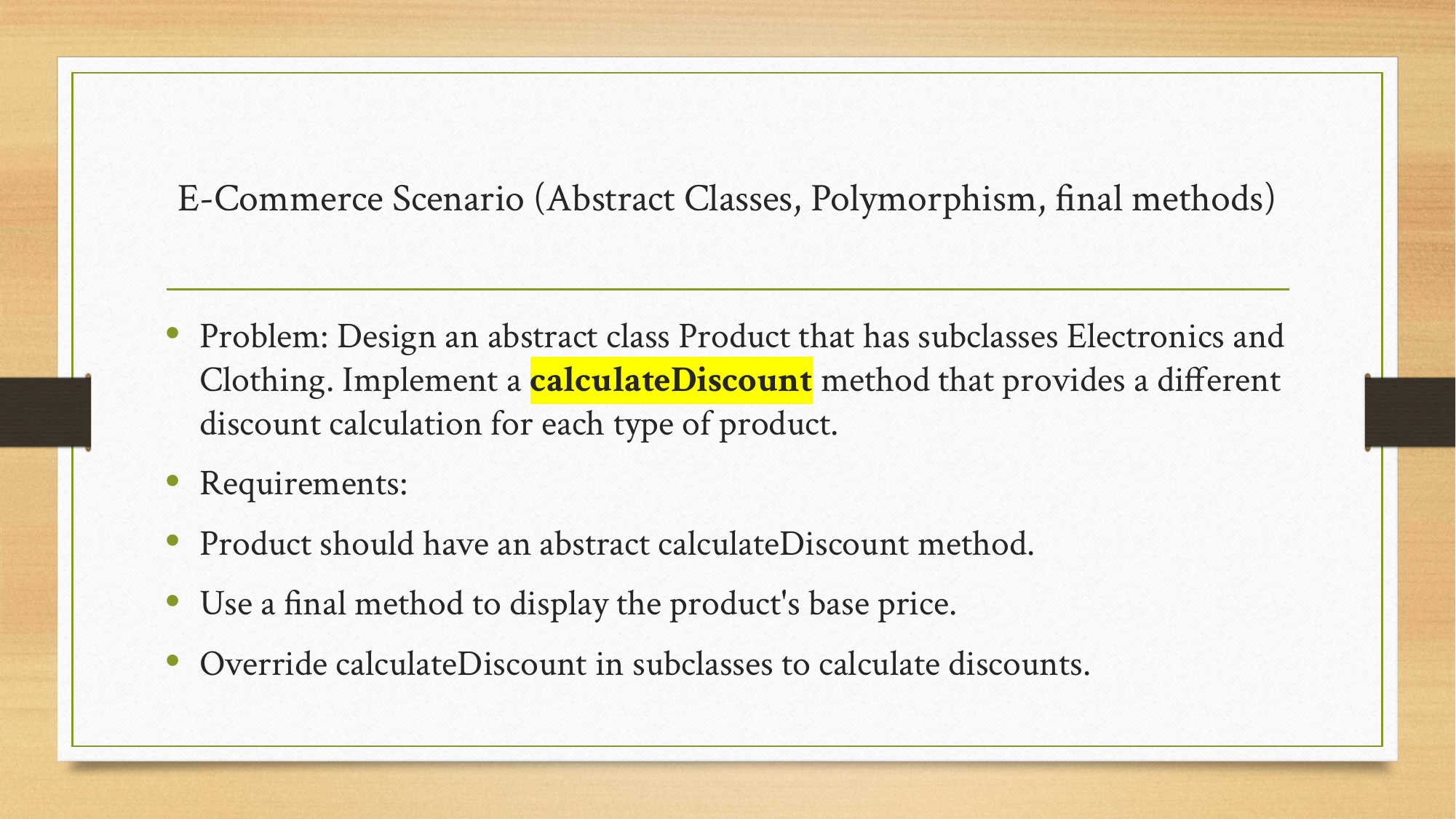

# E-Commerce Scenario (Abstract Classes, Polymorphism, final methods)
Problem: Design an abstract class Product that has subclasses Electronics and Clothing. Implement a calculateDiscount method that provides a different discount calculation for each type of product.
Requirements:
Product should have an abstract calculateDiscount method.
Use a final method to display the product's base price.
Override calculateDiscount in subclasses to calculate discounts.